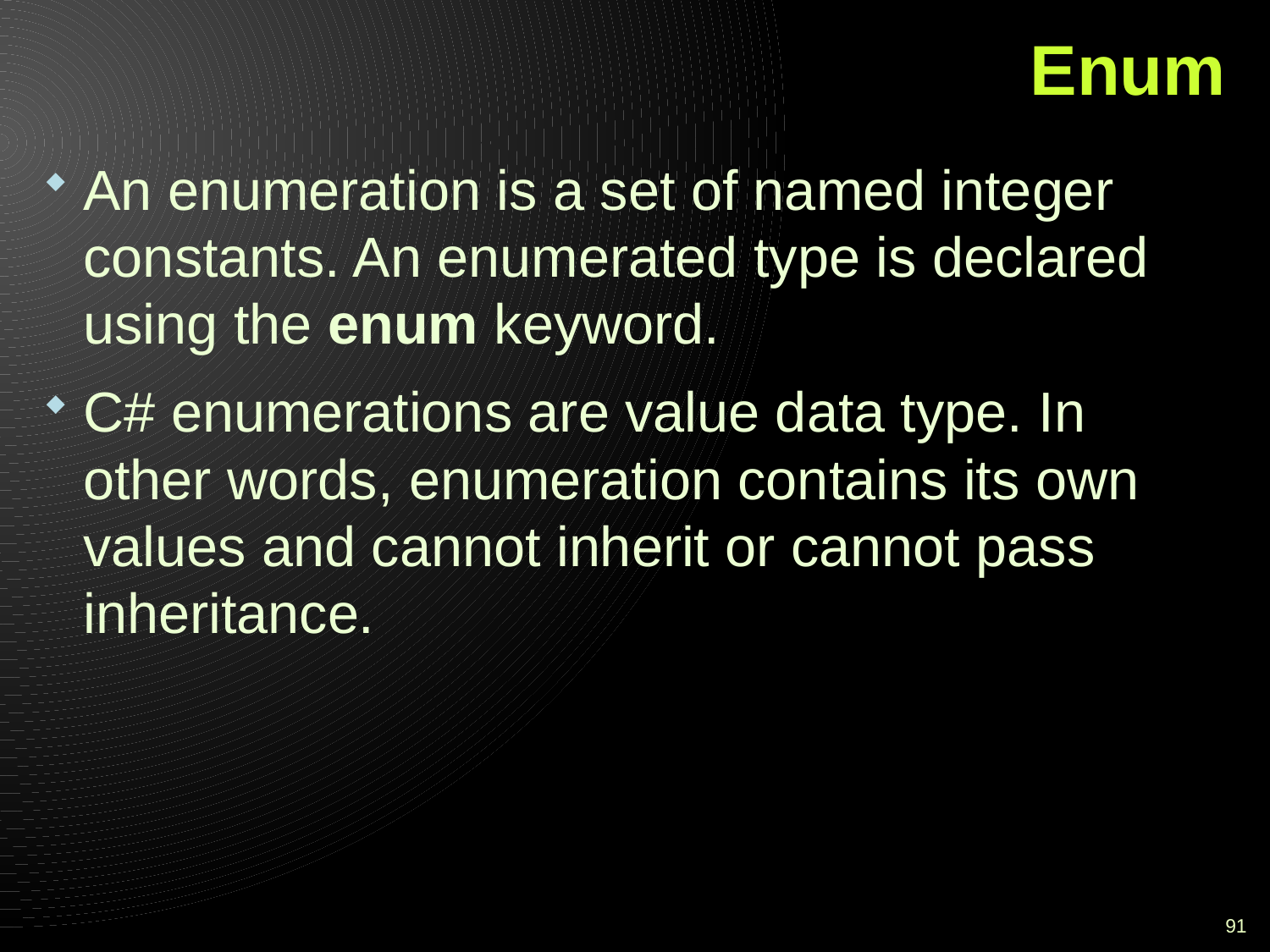

# Enum
An enumeration is a set of named integer constants. An enumerated type is declared using the enum keyword.
C# enumerations are value data type. In other words, enumeration contains its own values and cannot inherit or cannot pass inheritance.

91